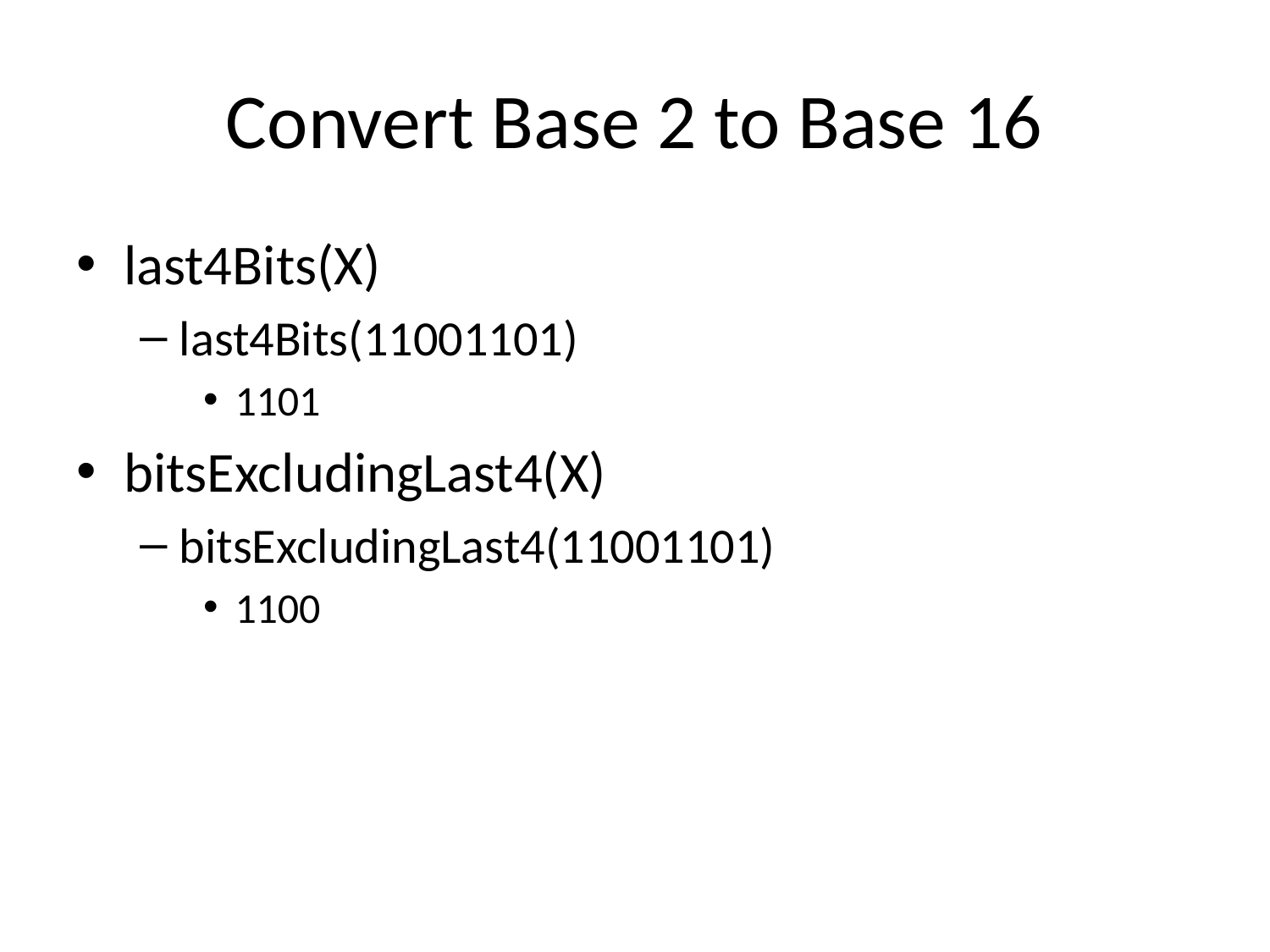

# Convert Base 2 to Base 16
last4Bits(X)
last4Bits(11001101)
1101
bitsExcludingLast4(X)
bitsExcludingLast4(11001101)
1100